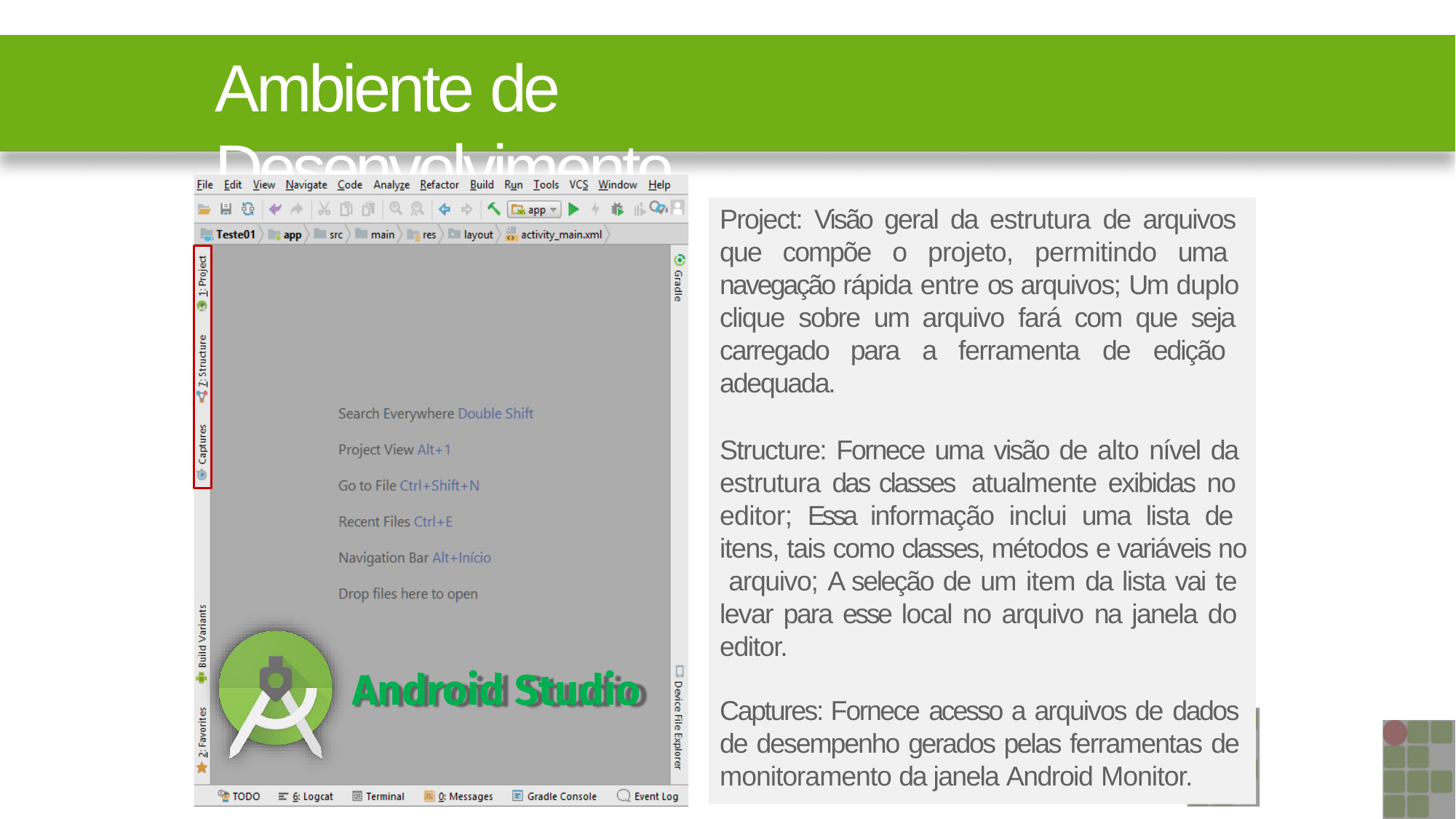

# Ambiente de Desenvolvimento

Project: Visão geral da estrutura de arquivos  que compõe o projeto, permitindo uma  navegação rápida entre os arquivos; Um duplo  clique sobre um arquivo fará com que seja  carregado para a ferramenta de edição  adequada.

Structure: Fornece uma visão de alto nível da  estrutura das classes atualmente exibidas no  editor; Essa informação inclui uma lista de  itens, tais como classes, métodos e variáveis no  arquivo; A seleção de um item da lista vai te  levar para esse local no arquivo na janela do  editor.

Android Studio
Captures: Fornece acesso a arquivos de dados  de desempenho gerados pelas ferramentas de  monitoramento da janela Android Monitor.